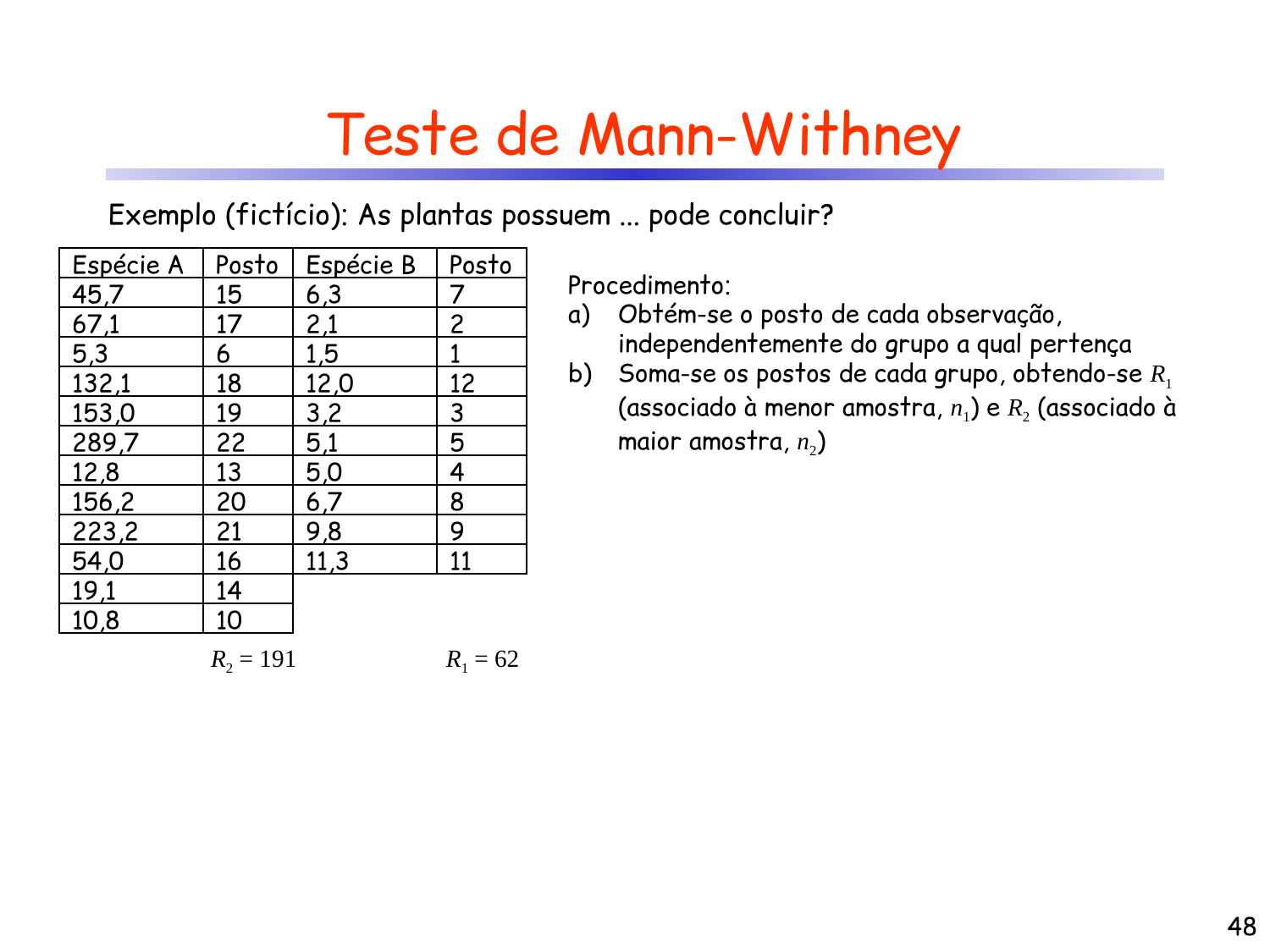

# Teste de Mann-Withney
Exemplo (fictício): As plantas possuem ... pode concluir?
| Espécie A | Posto | Espécie B | Posto |
| --- | --- | --- | --- |
| 45,7 | 15 | 6,3 | 7 |
| 67,1 | 17 | 2,1 | 2 |
| 5,3 | 6 | 1,5 | 1 |
| 132,1 | 18 | 12,0 | 12 |
| 153,0 | 19 | 3,2 | 3 |
| 289,7 | 22 | 5,1 | 5 |
| 12,8 | 13 | 5,0 | 4 |
| 156,2 | 20 | 6,7 | 8 |
| 223,2 | 21 | 9,8 | 9 |
| 54,0 | 16 | 11,3 | 11 |
| 19,1 | 14 |  |  |
| 10,8 | 10 |  |  |
Procedimento:
Obtém-se o posto de cada observação, independentemente do grupo a qual pertença
Soma-se os postos de cada grupo, obtendo-se R1 (associado à menor amostra, n1) e R2 (associado à maior amostra, n2)
R2 = 191
R1 = 62
48